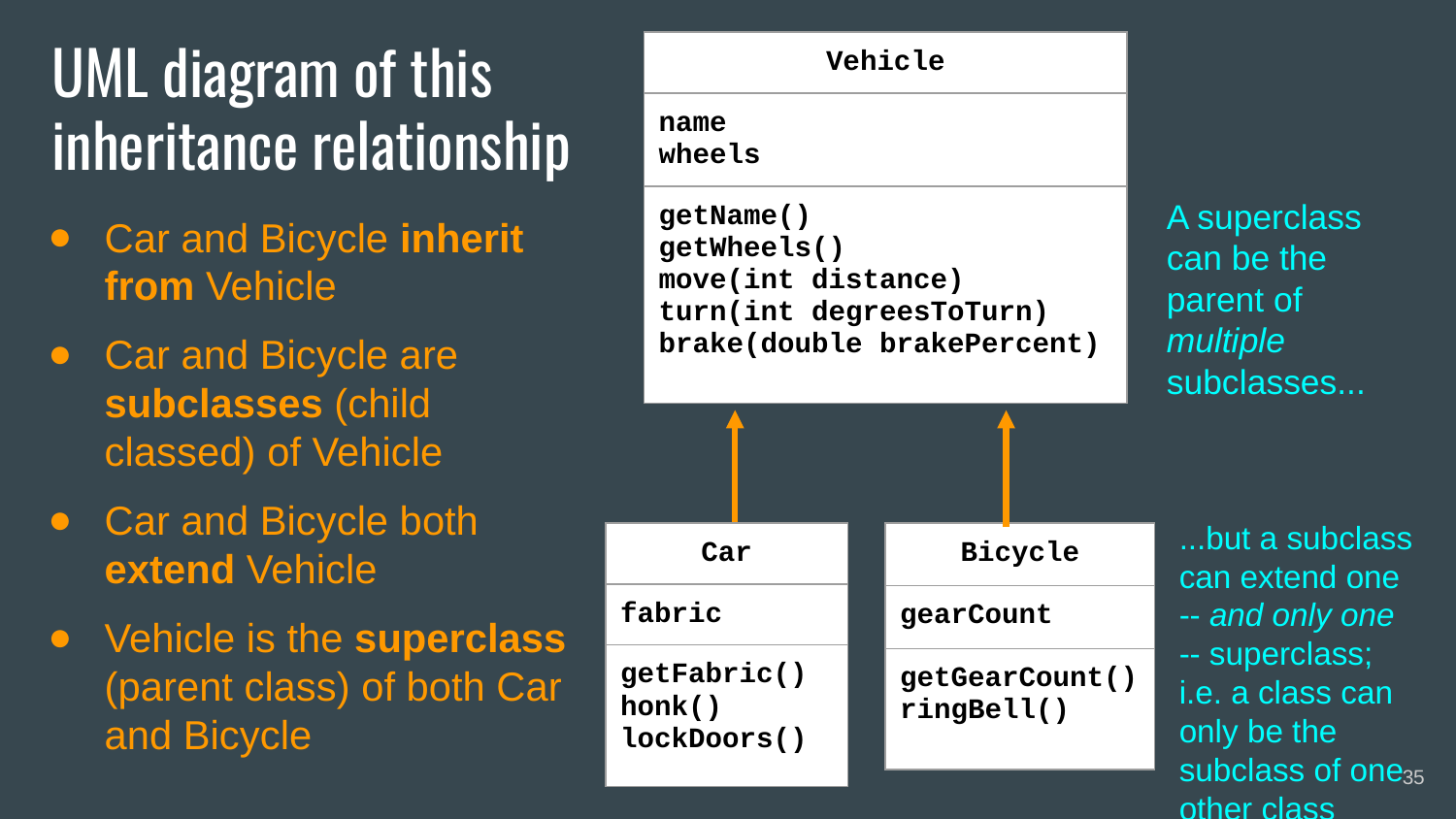

# UML diagram of this inheritance relationship
| Vehicle |
| --- |
| name wheels |
| getName() getWheels() move(int distance) turn(int degreesToTurn) brake(double brakePercent) |
A superclass can be the parent of multiple subclasses...
Car and Bicycle inherit from Vehicle
Car and Bicycle are subclasses (child classed) of Vehicle
Car and Bicycle both extend Vehicle
Vehicle is the superclass (parent class) of both Car and Bicycle
...but a subclass can extend one -- and only one -- superclass; i.e. a class can only be the subclass of one other class
| Car |
| --- |
| fabric |
| getFabric() honk() lockDoors() |
| Bicycle |
| --- |
| gearCount |
| getGearCount() ringBell() |
35